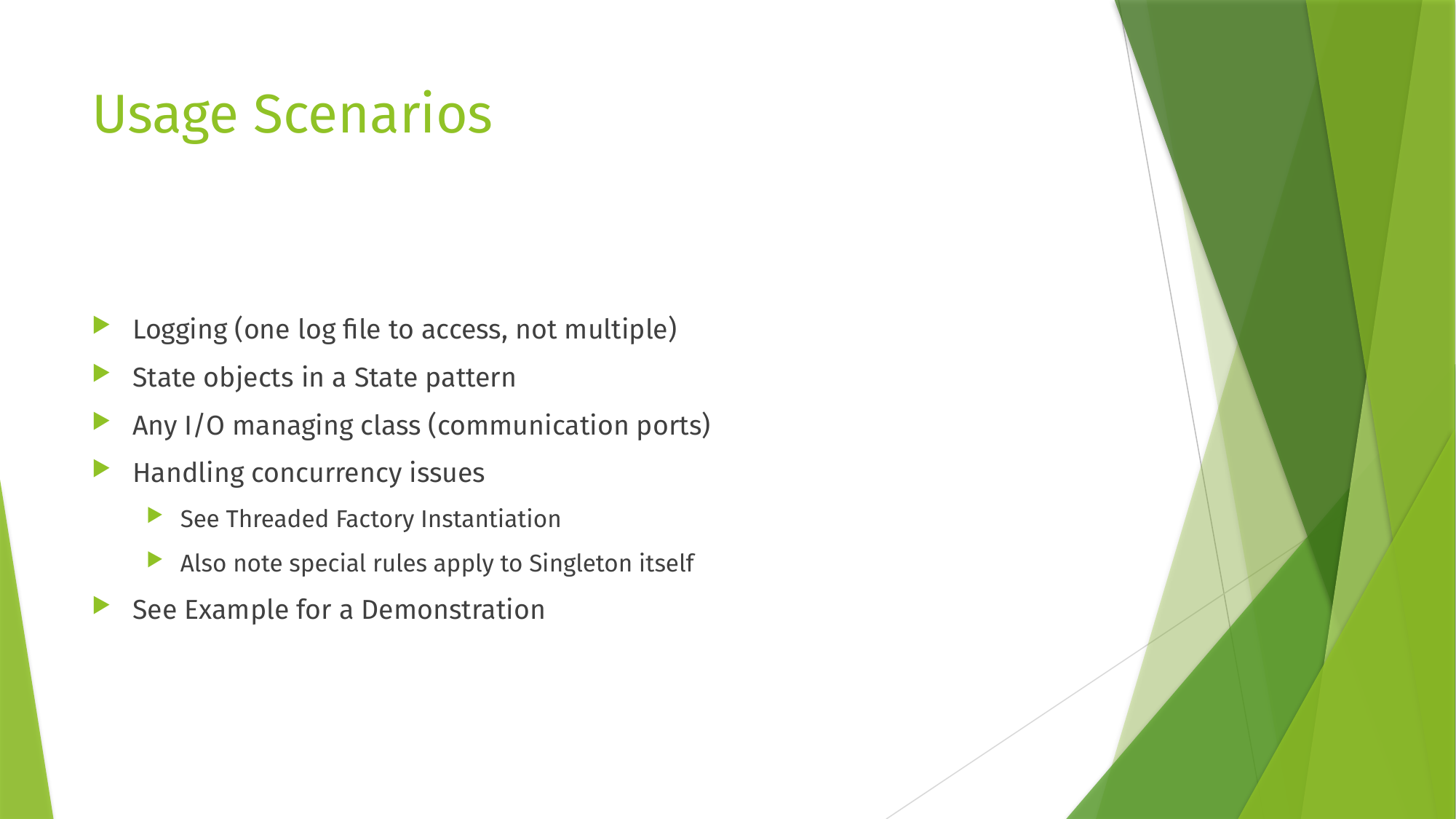

# Usage Scenarios

Logging (one log file to access, not multiple)
State objects in a State pattern
Any I/O managing class (communication ports)
Handling concurrency issues
See Threaded Factory Instantiation
Also note special rules apply to Singleton itself
See Example for a Demonstration